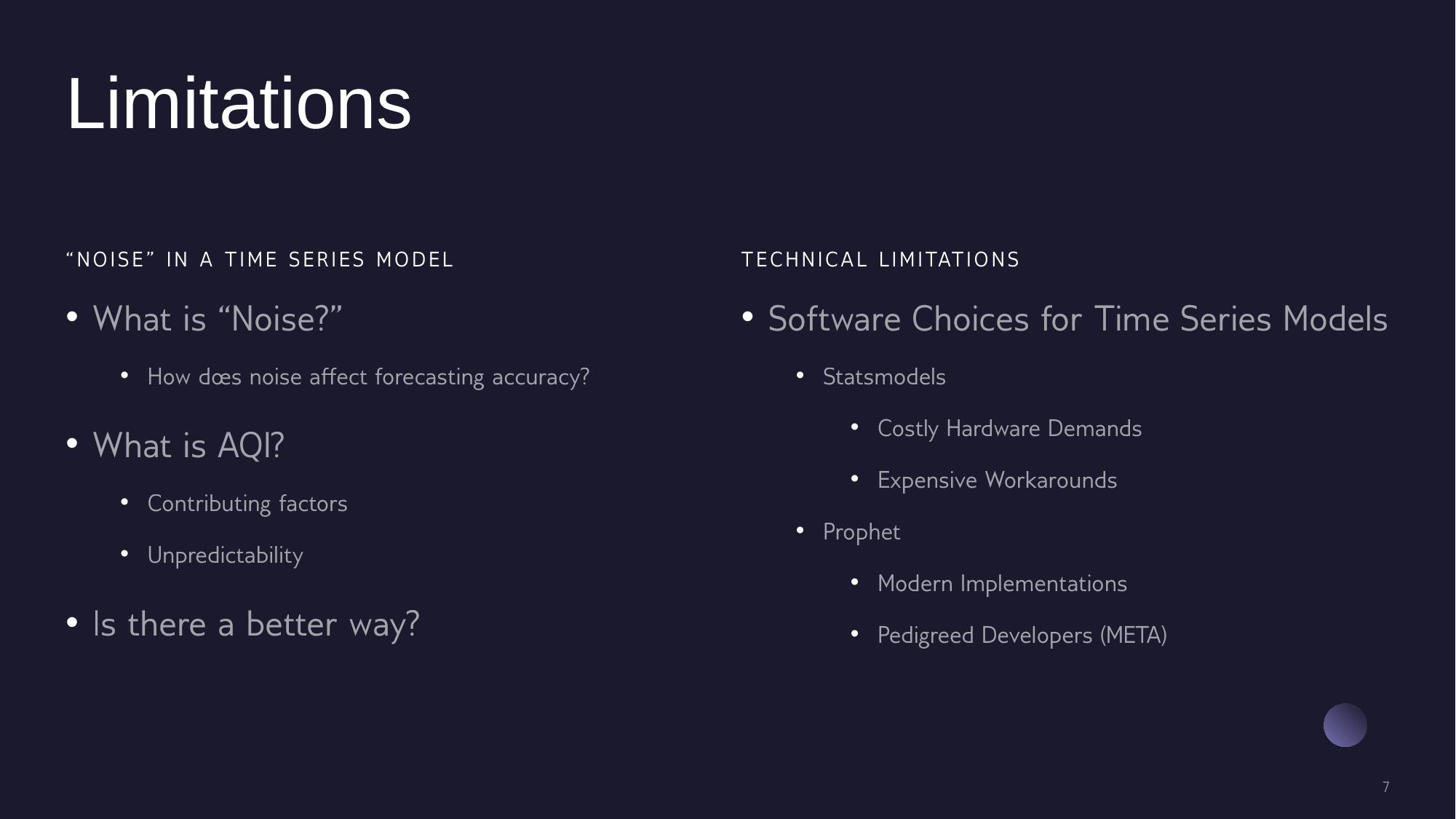

# Limitations
“Noise” in a Time Series Model
Technical Limitations
What is “Noise?”
How does noise affect forecasting accuracy?
What is AQI?
Contributing factors
Unpredictability
Is there a better way?

Software Choices for Time Series Models
Statsmodels
Costly Hardware Demands
Expensive Workarounds
Prophet
Modern Implementations
Pedigreed Developers (META)

7